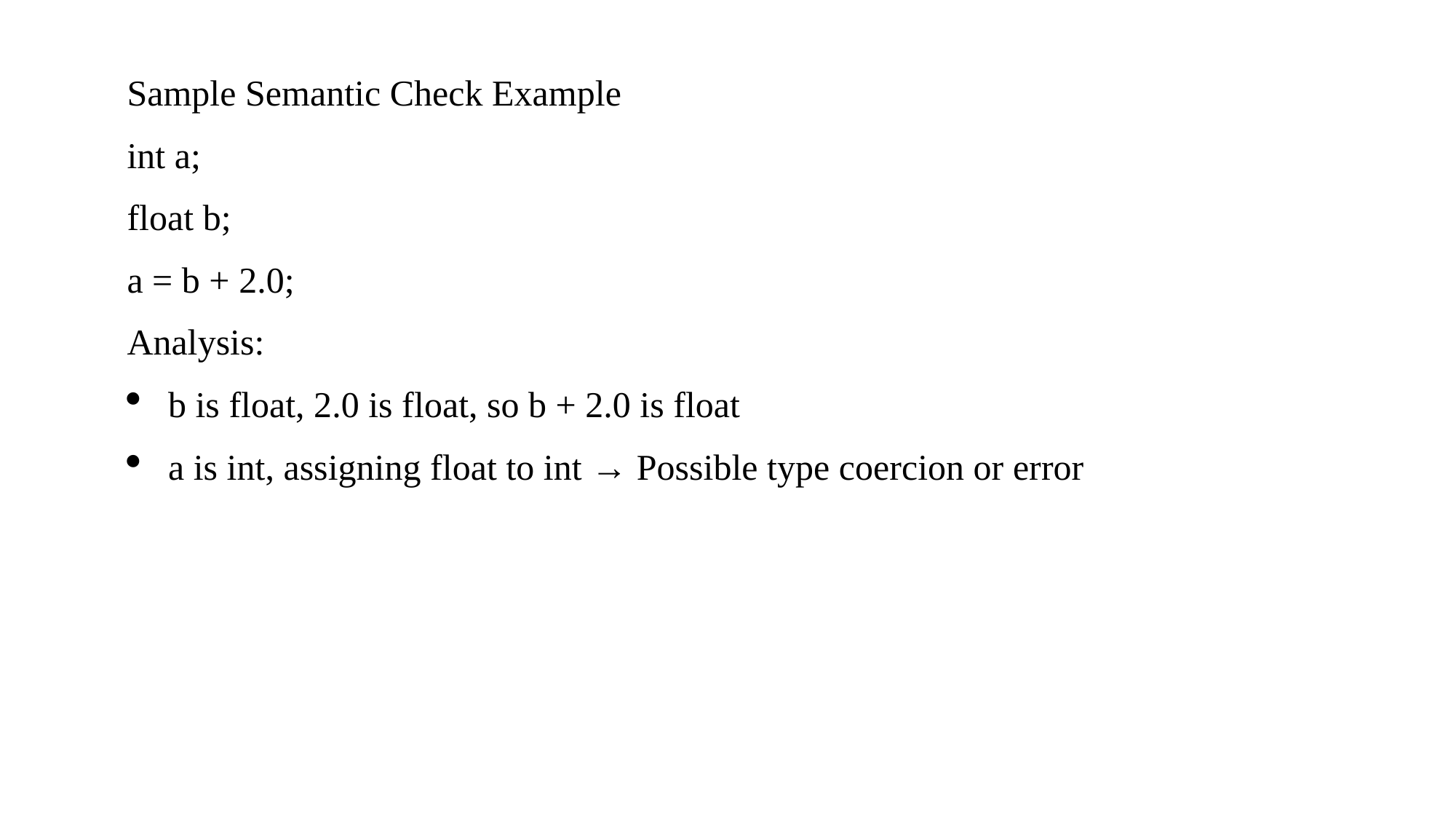

Sample Semantic Check Example
int a;
float b;
a = b + 2.0;
Analysis:
b is float, 2.0 is float, so b + 2.0 is float
a is int, assigning float to int → Possible type coercion or error